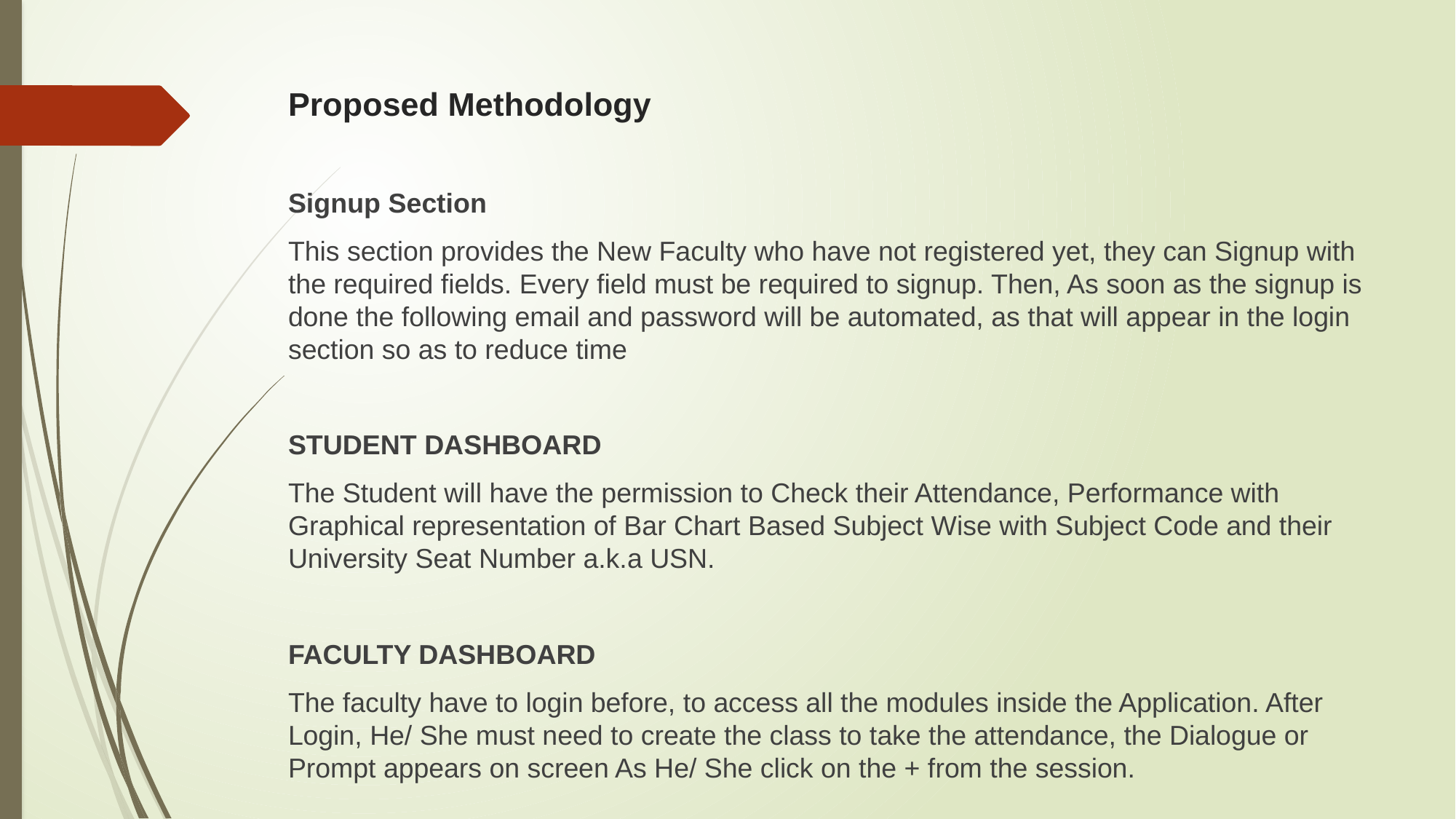

# Proposed Methodology
Signup Section
This section provides the New Faculty who have not registered yet, they can Signup with the required fields. Every field must be required to signup. Then, As soon as the signup is done the following email and password will be automated, as that will appear in the login section so as to reduce time

STUDENT DASHBOARD
The Student will have the permission to Check their Attendance, Performance with Graphical representation of Bar Chart Based Subject Wise with Subject Code and their University Seat Number a.k.a USN.

FACULTY DASHBOARD
The faculty have to login before, to access all the modules inside the Application. After Login, He/ She must need to create the class to take the attendance, the Dialogue or Prompt appears on screen As He/ She click on the + from the session.